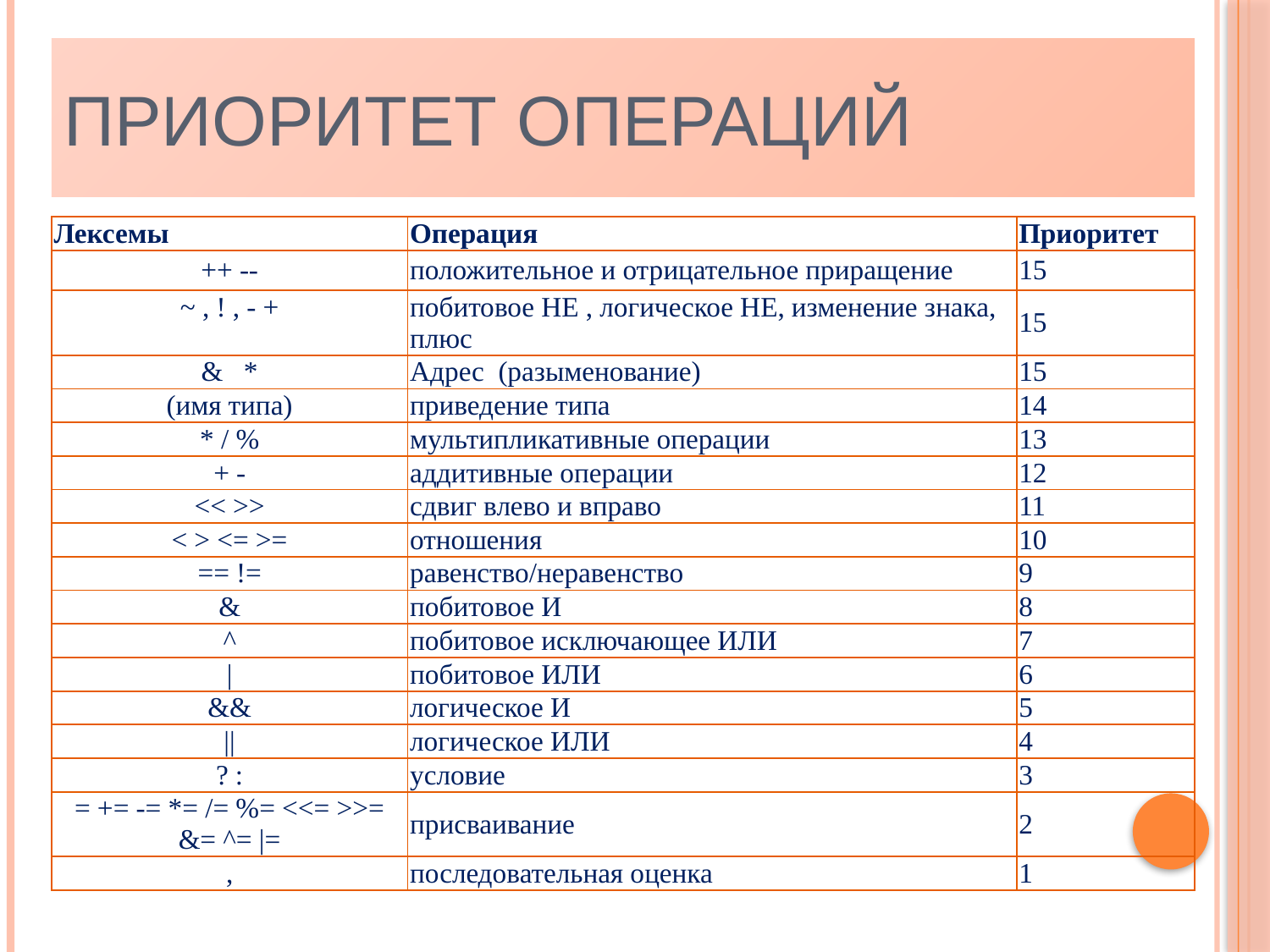

Приоритет операций
| Лексемы | Операция | Приоритет |
| --- | --- | --- |
| ++ -- | положительное и отрицательное приращение | 15 |
| ~ , ! , - + | побитовое НЕ , логическое НЕ, изменение знака, плюс | 15 |
| & \* | Адрес (разыменование) | 15 |
| (имя типа) | приведение типа | 14 |
| \* / % | мультипликативные операции | 13 |
| + - | аддитивные операции | 12 |
| << >> | сдвиг влево и вправо | 11 |
| < > <= >= | отношения | 10 |
| == != | равенство/неравенство | 9 |
| & | побитовое И | 8 |
| ^ | побитовое исключающее ИЛИ | 7 |
| | | побитовое ИЛИ | 6 |
| && | логическое И | 5 |
| || | логическое ИЛИ | 4 |
| ? : | условие | 3 |
| = += -= \*= /= %= <<= >>= &= ^= |= | присваивание | 2 |
| , | последовательная оценка | 1 |